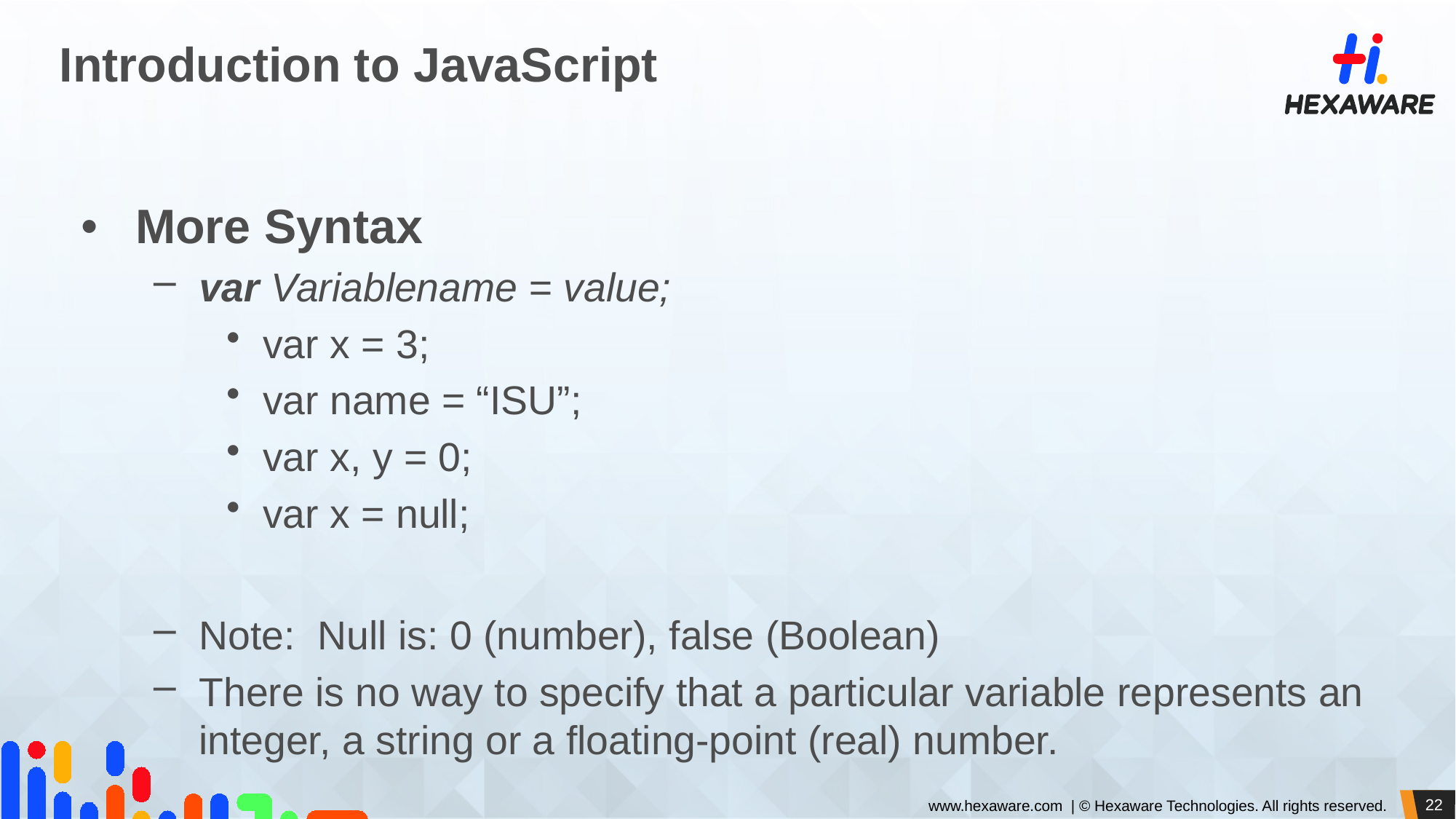

# Introduction to JavaScript
More Syntax
var Variablename = value;
var x = 3;
var name = “ISU”;
var x, y = 0;
var x = null;

Note:  Null is: 0 (number), false (Boolean)
There is no way to specify that a particular variable represents an integer, a string or a floating-point (real) number.